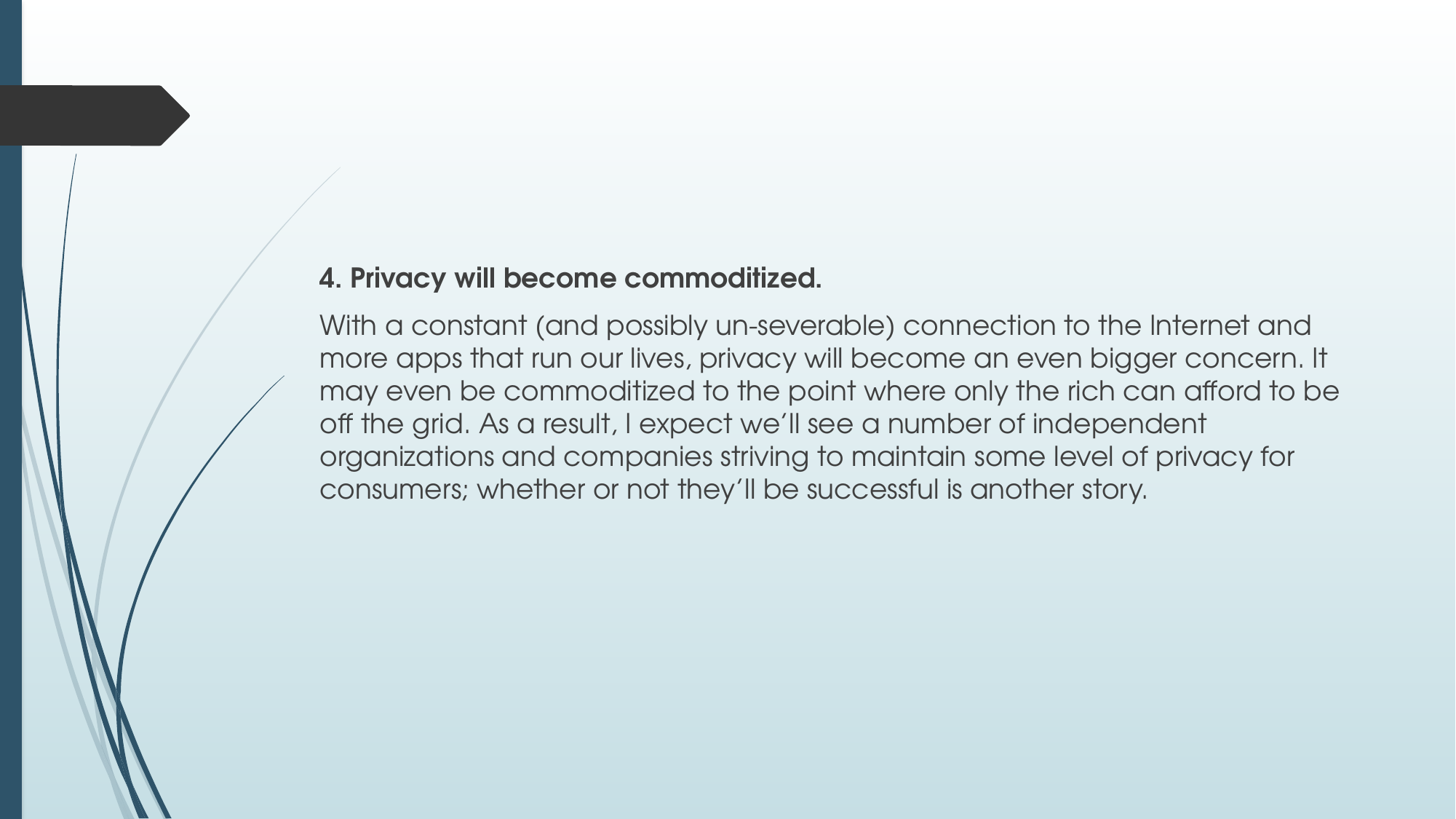

#
4. Privacy will become commoditized.
With a constant (and possibly un-severable) connection to the Internet and more apps that run our lives, privacy will become an even bigger concern. It may even be commoditized to the point where only the rich can afford to be off the grid. As a result, I expect we’ll see a number of independent organizations and companies striving to maintain some level of privacy for consumers; whether or not they’ll be successful is another story.